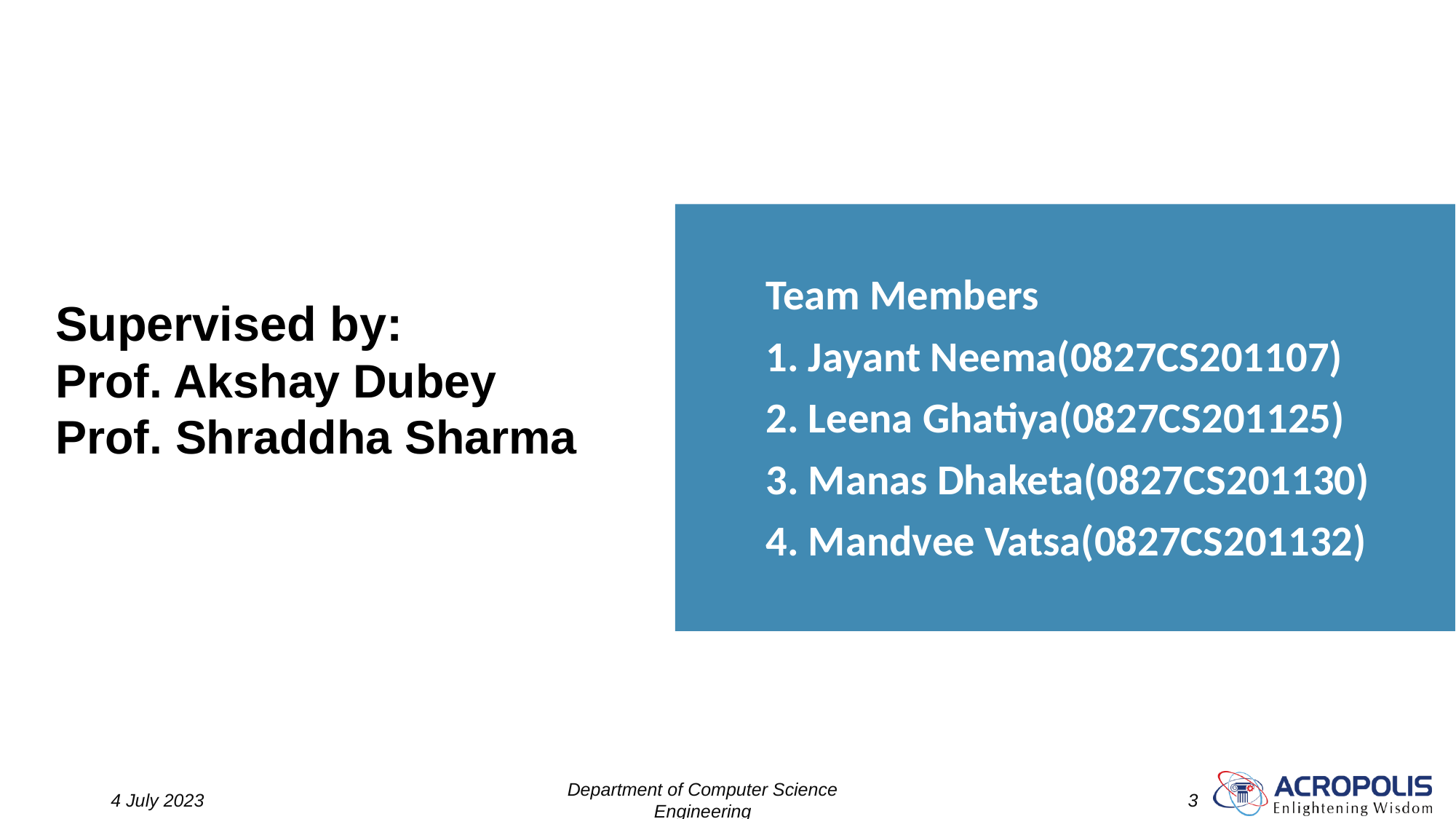

Team Members
1. Jayant Neema(0827CS201107)
2. Leena Ghatiya(0827CS201125)
3. Manas Dhaketa(0827CS201130)
4. Mandvee Vatsa(0827CS201132)
# Supervised by: Prof. Akshay Dubey
Prof. Shraddha Sharma
4 July 2023
Department of Computer Science Engineering
3